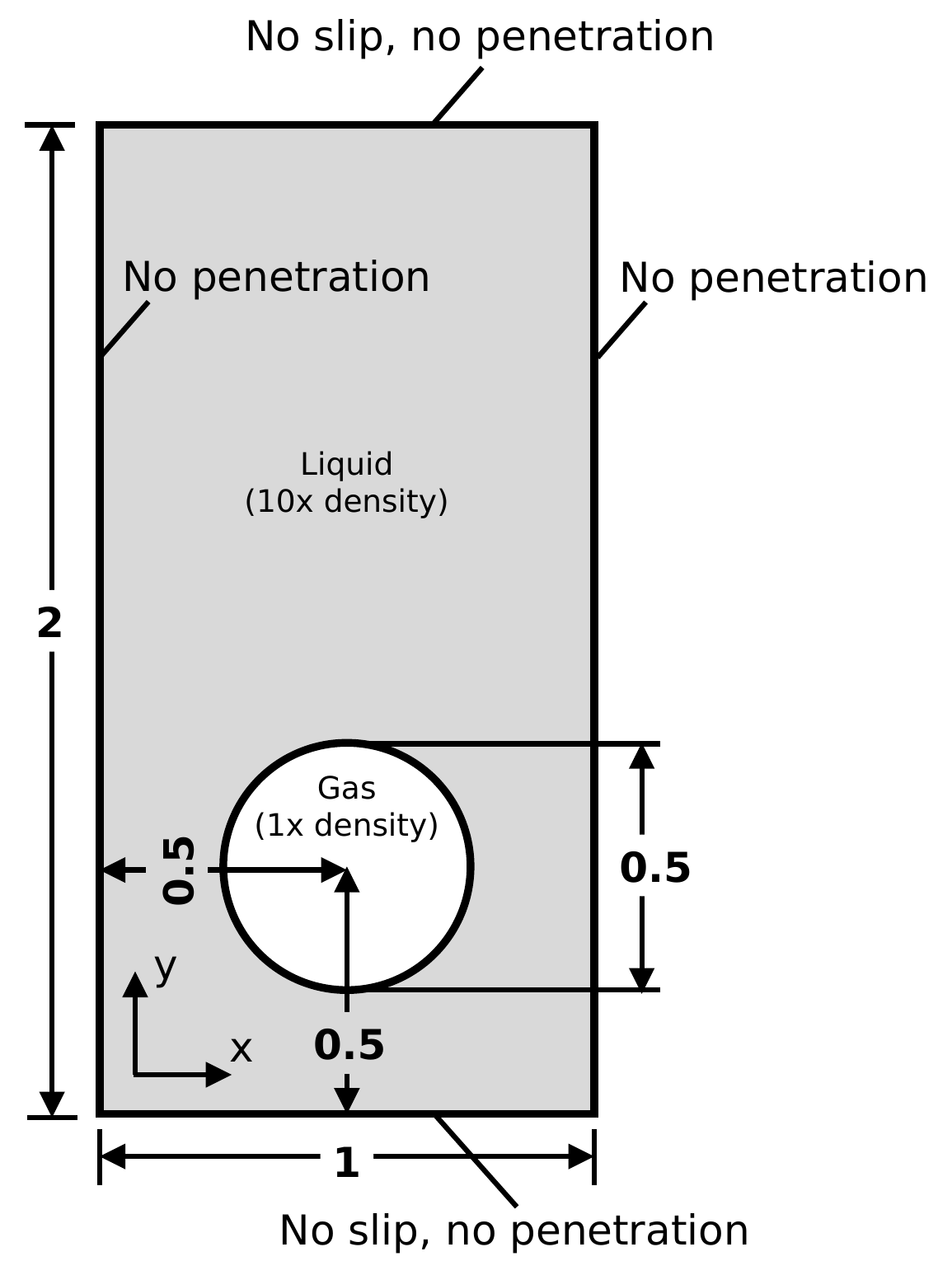

No slip, no penetration

No penetration
No penetration
Liquid
(10x density)
2

Gas
(1x density)
0.5
0.5
y
0.5
x
1
No slip, no penetration